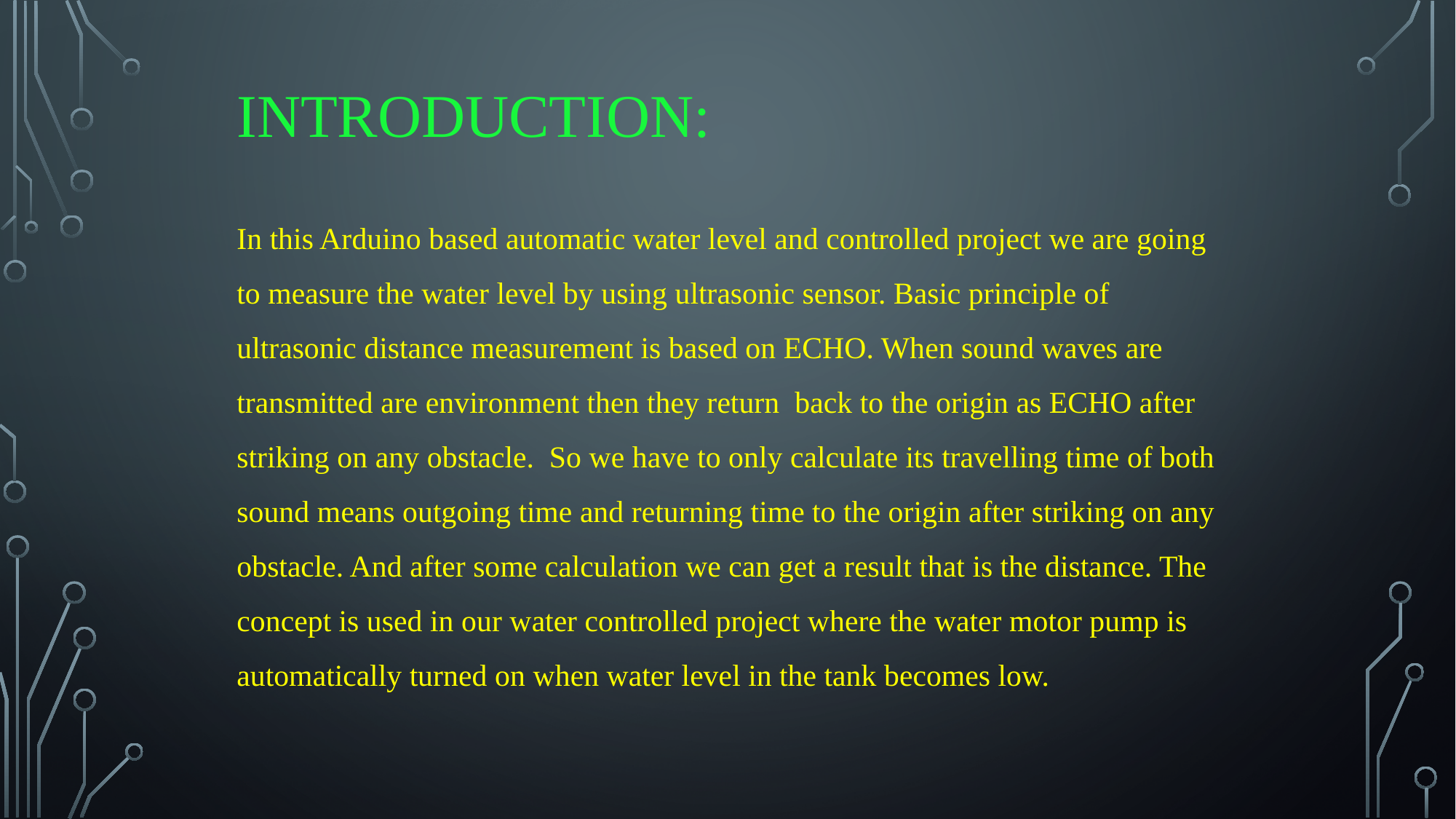

INTRODUCTION:

In this Arduino based automatic water level and controlled project we are going to measure the water level by using ultrasonic sensor. Basic principle of ultrasonic distance measurement is based on ECHO. When sound waves are transmitted are environment then they return  back to the origin as ECHO after striking on any obstacle.  So we have to only calculate its travelling time of both sound means outgoing time and returning time to the origin after striking on any obstacle. And after some calculation we can get a result that is the distance. The concept is used in our water controlled project where the water motor pump is automatically turned on when water level in the tank becomes low.